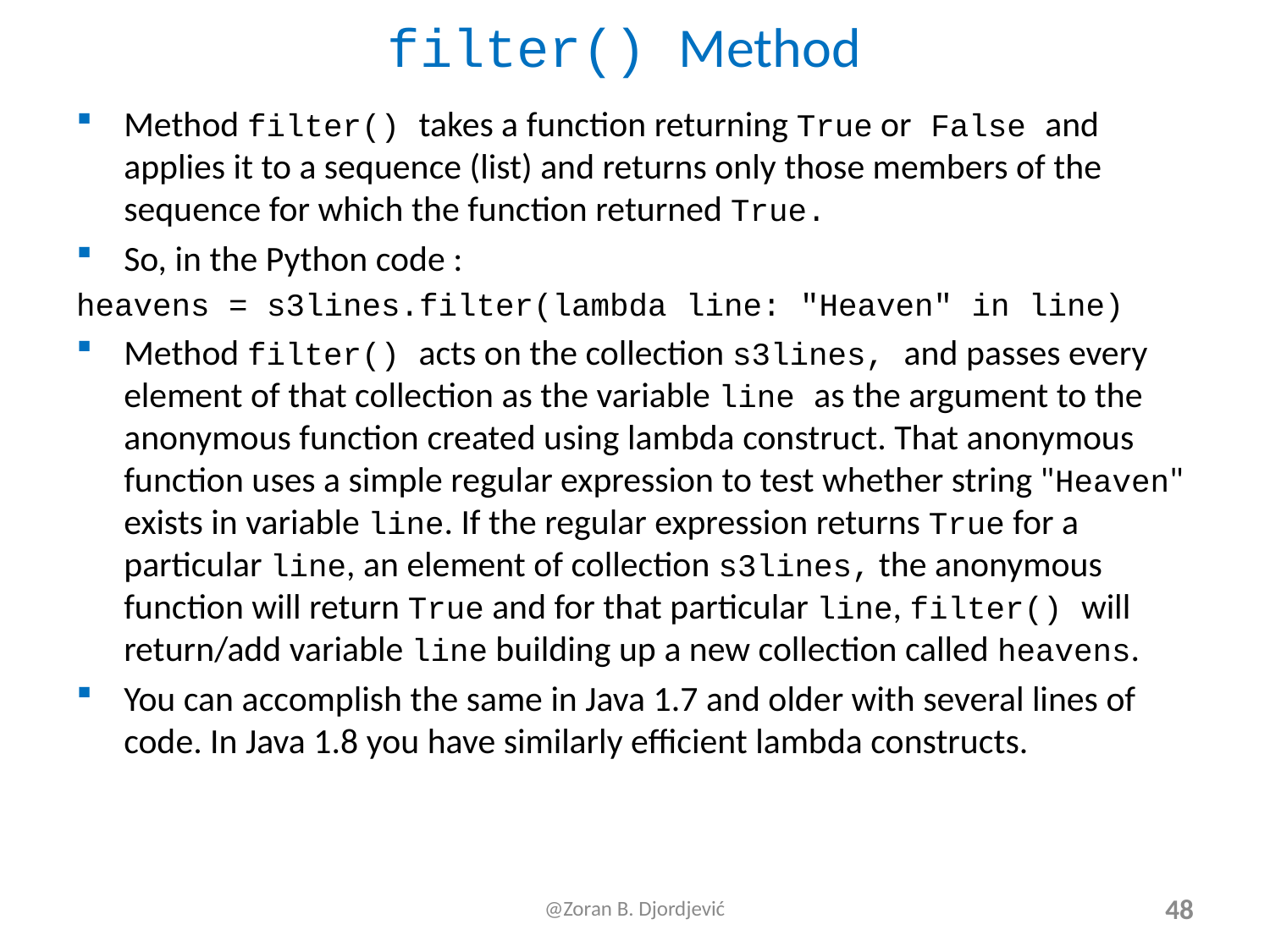

# filter() Method
Method filter() takes a function returning True or False and applies it to a sequence (list) and returns only those members of the sequence for which the function returned True.
So, in the Python code :
heavens = s3lines.filter(lambda line: "Heaven" in line)
Method filter() acts on the collection s3lines, and passes every element of that collection as the variable line as the argument to the anonymous function created using lambda construct. That anonymous function uses a simple regular expression to test whether string "Heaven" exists in variable line. If the regular expression returns True for a particular line, an element of collection s3lines, the anonymous function will return True and for that particular line, filter() will return/add variable line building up a new collection called heavens.
You can accomplish the same in Java 1.7 and older with several lines of code. In Java 1.8 you have similarly efficient lambda constructs.

@Zoran B. Djordjević
48